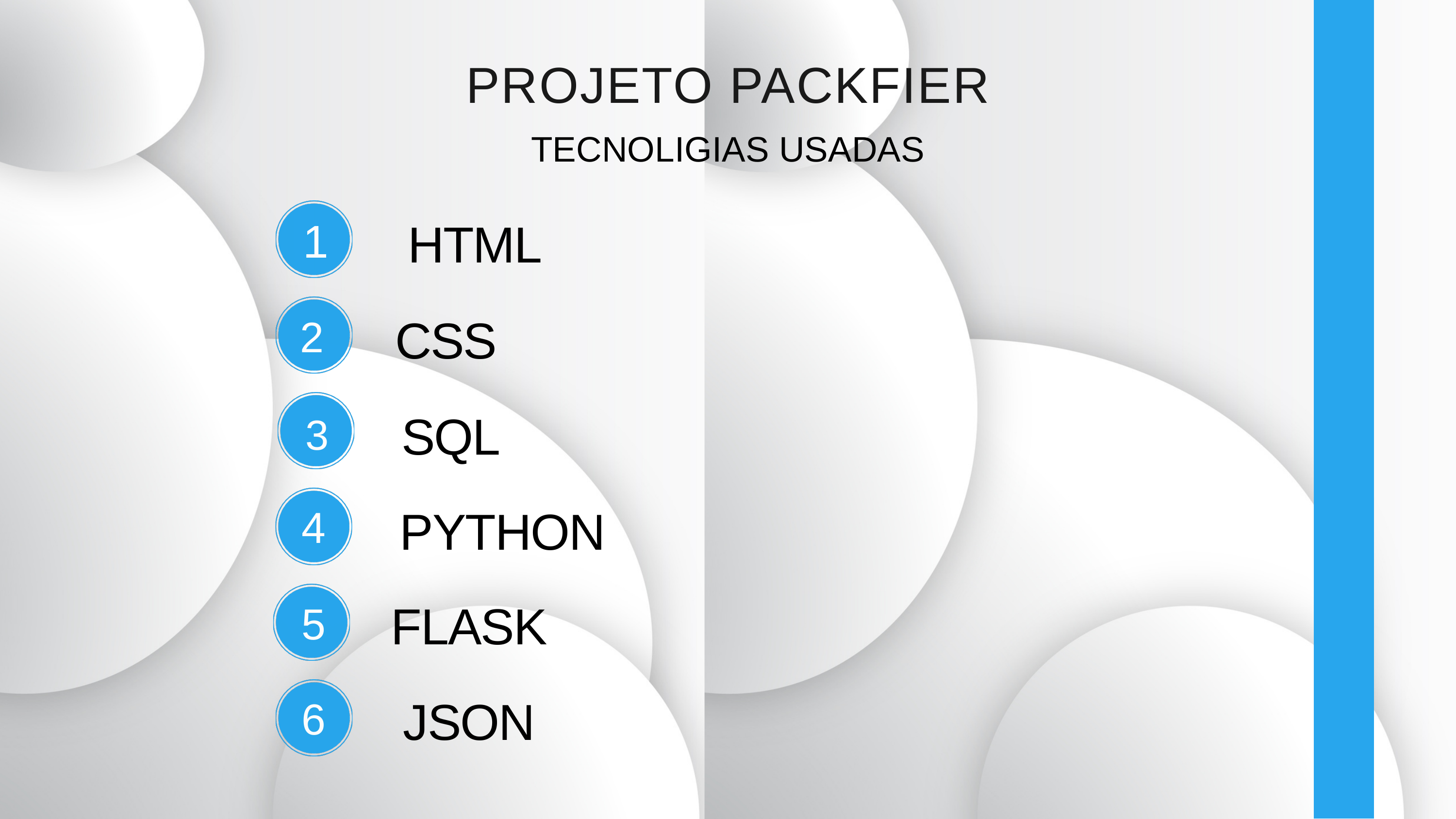

PROJETO PACKFIER
TECNOLIGIAS USADAS

HTML
1

CSS
2

SQL
3

PYTHON
4
FLASK

5
JSON

6